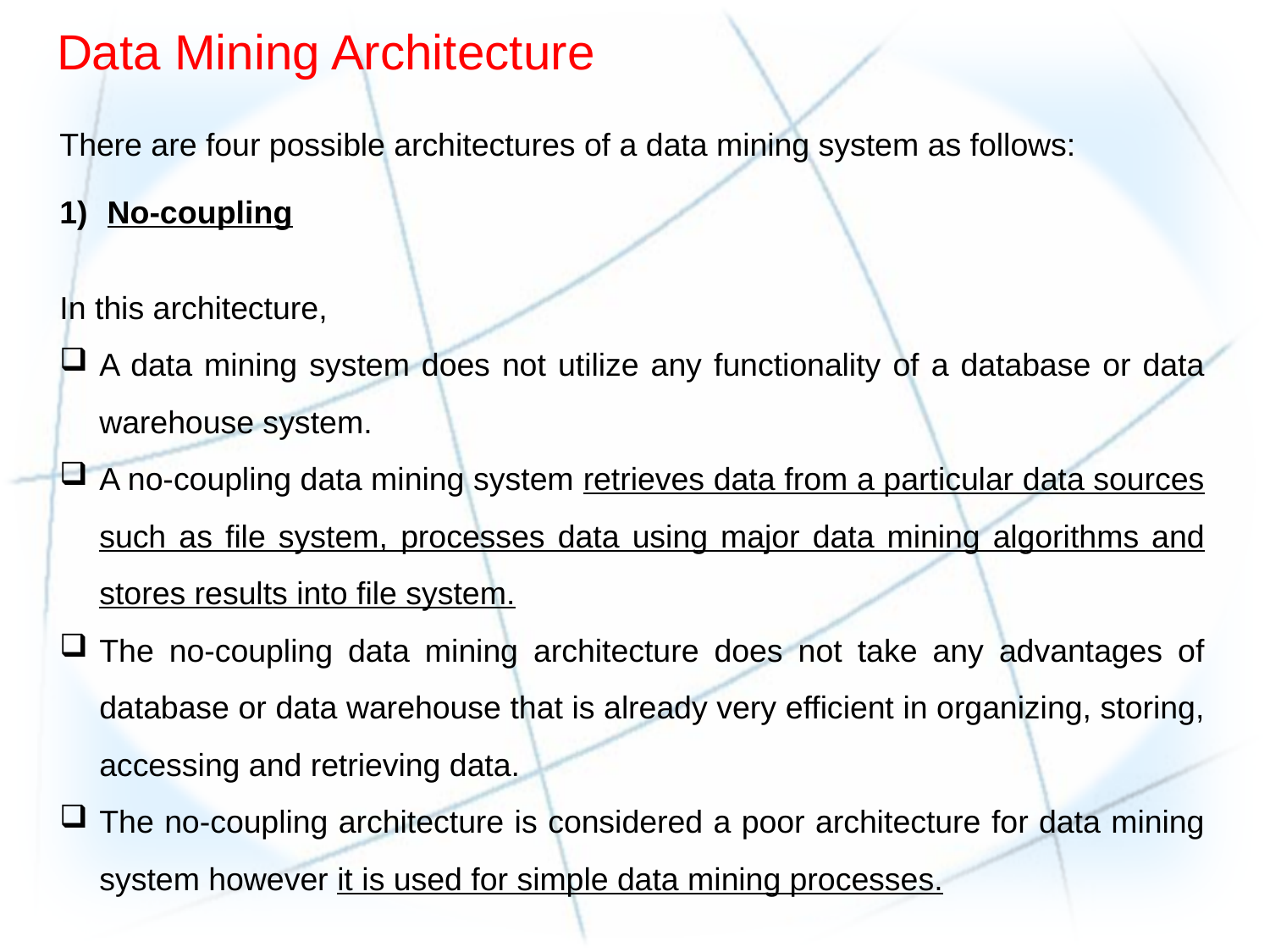

Data Mining Architecture
There are four possible architectures of a data mining system as follows:
No-coupling

In this architecture,
A data mining system does not utilize any functionality of a database or data warehouse system.
A no-coupling data mining system retrieves data from a particular data sources such as file system, processes data using major data mining algorithms and stores results into file system.
The no-coupling data mining architecture does not take any advantages of database or data warehouse that is already very efficient in organizing, storing, accessing and retrieving data.
The no-coupling architecture is considered a poor architecture for data mining system however it is used for simple data mining processes.